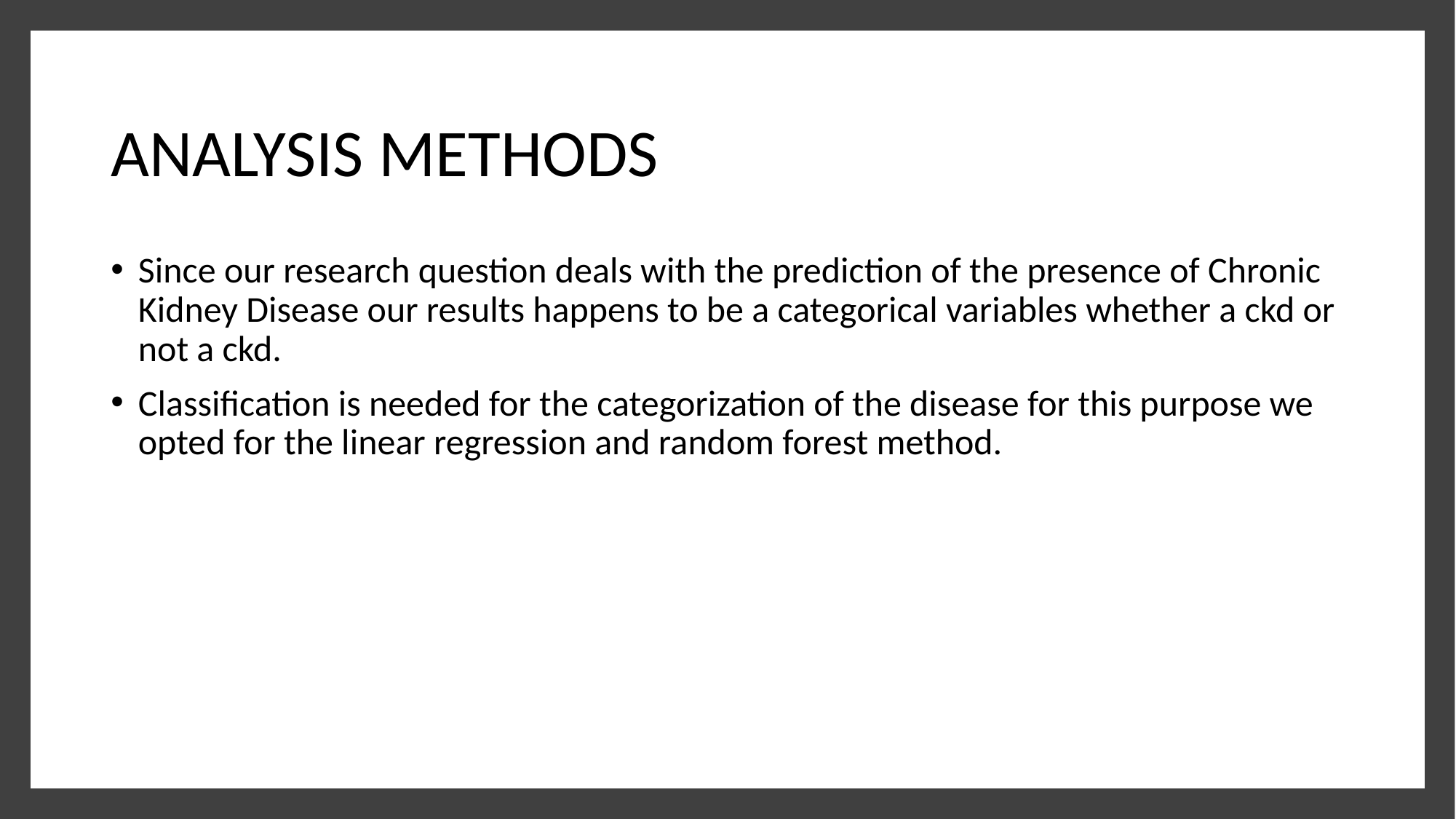

# ANALYSIS METHODS
Since our research question deals with the prediction of the presence of Chronic Kidney Disease our results happens to be a categorical variables whether a ckd or not a ckd.
Classification is needed for the categorization of the disease for this purpose we opted for the linear regression and random forest method.